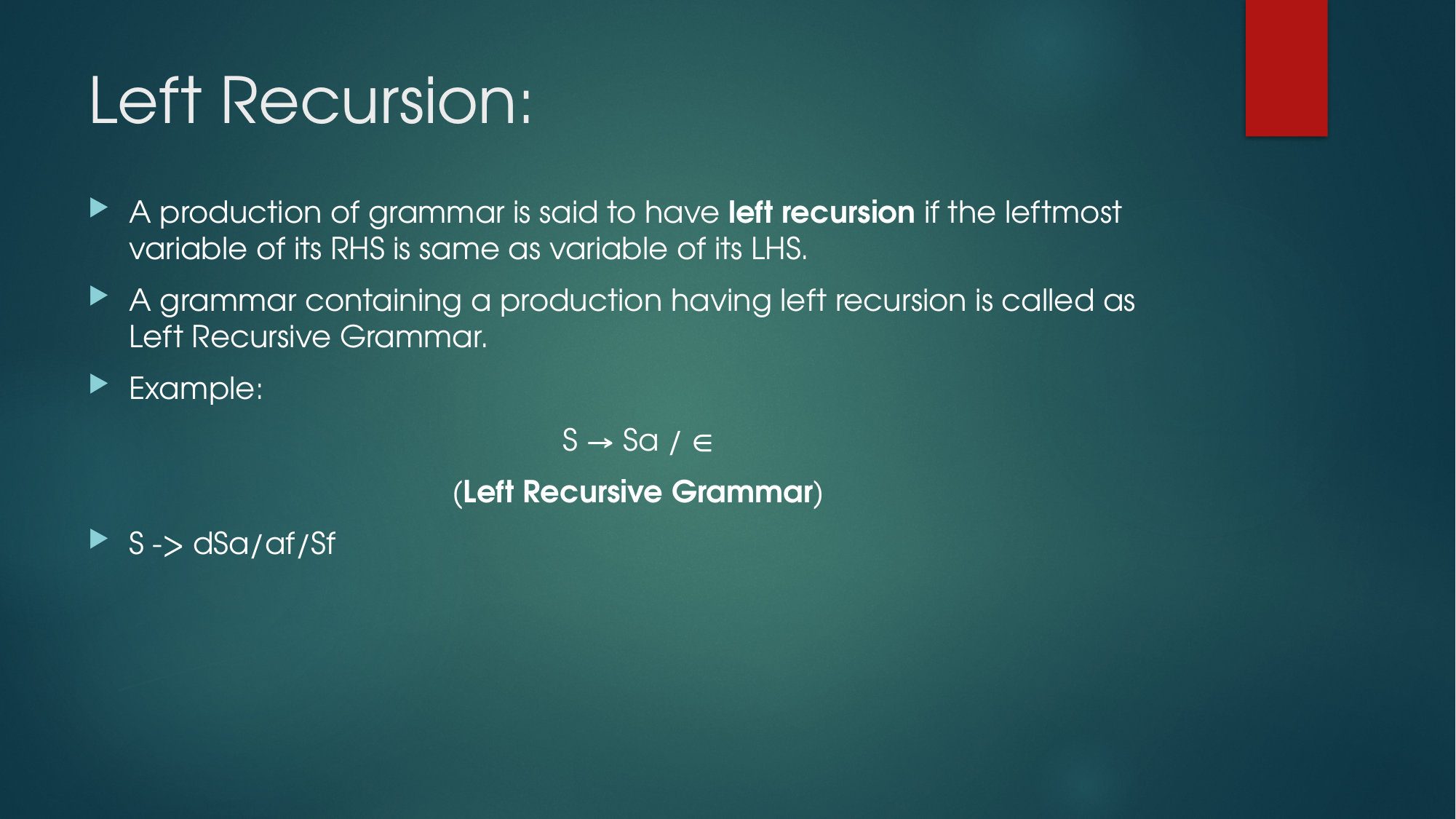

# Left Recursion:
A production of grammar is said to have left recursion if the leftmost variable of its RHS is same as variable of its LHS.
A grammar containing a production having left recursion is called as Left Recursive Grammar.
Example:
S → Sa / ∈
(Left Recursive Grammar)
S -> dSa/af/Sf